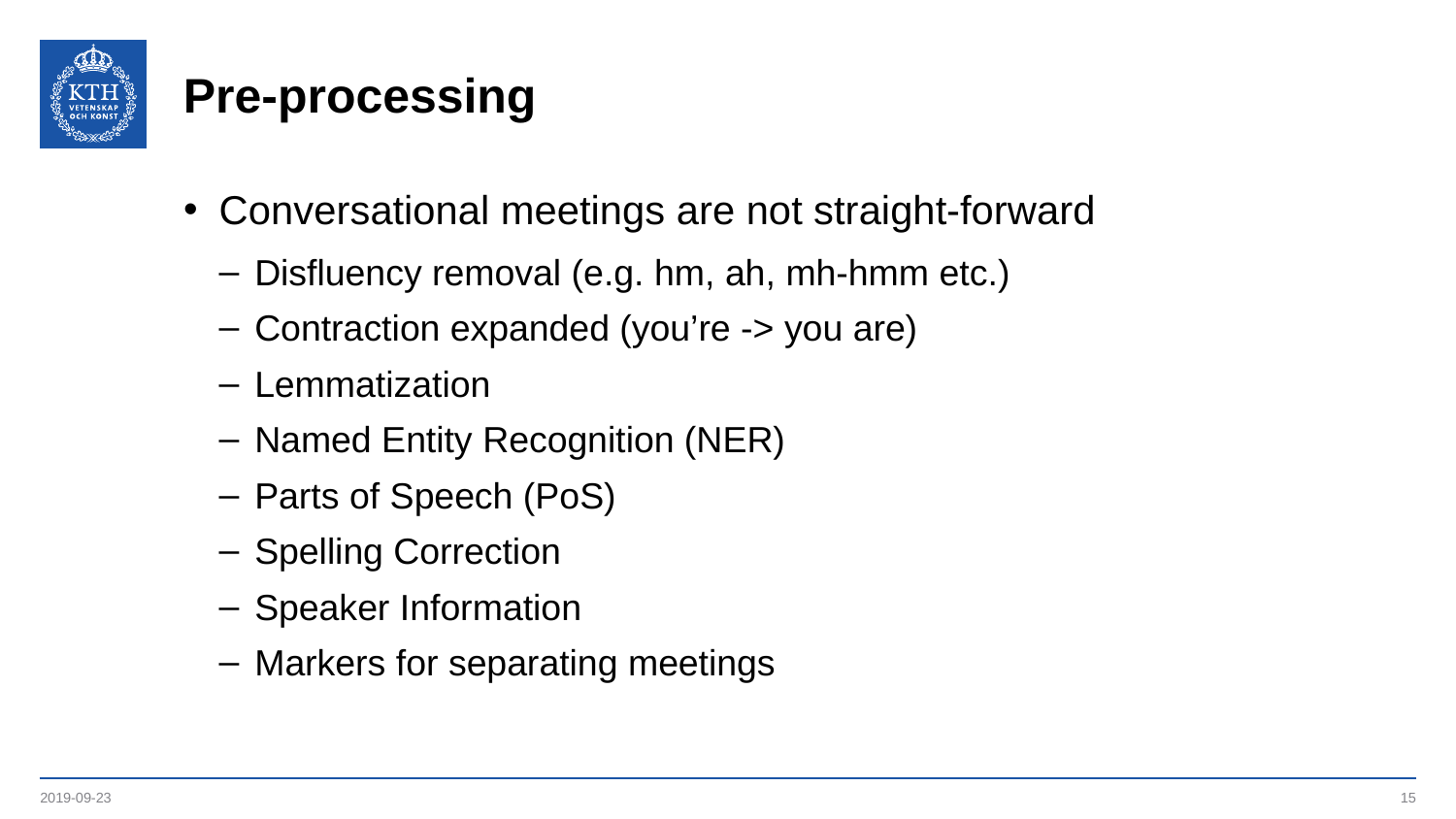

# Pre-processing
Conversational meetings are not straight-forward
Disfluency removal (e.g. hm, ah, mh-hmm etc.)
Contraction expanded (you’re -> you are)
Lemmatization
Named Entity Recognition (NER)
Parts of Speech (PoS)
Spelling Correction
Speaker Information
Markers for separating meetings
2019-09-23
15